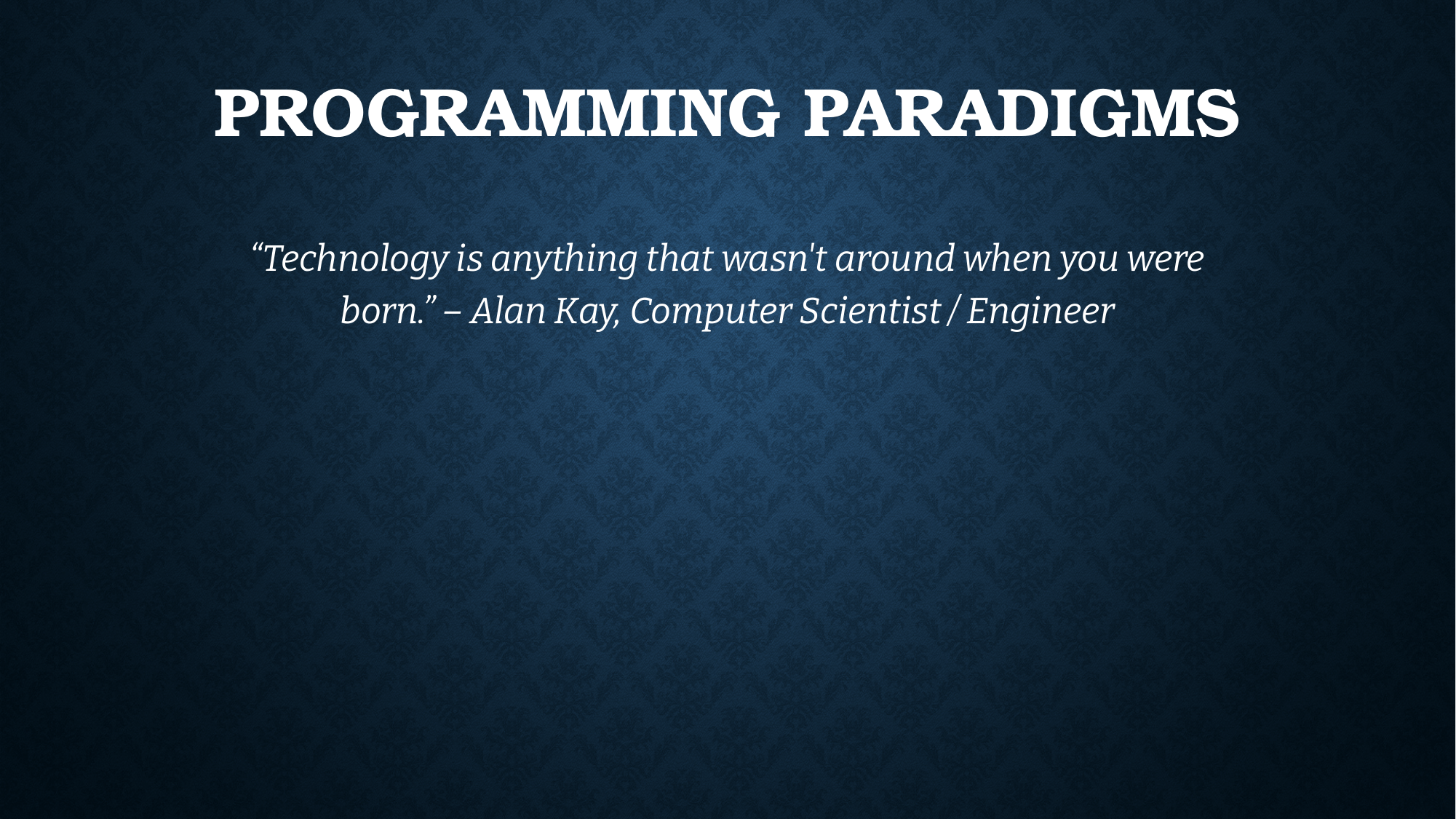

# Programming Paradigms
“Technology is anything that wasn't around when you were born.” – Alan Kay, Computer Scientist / Engineer